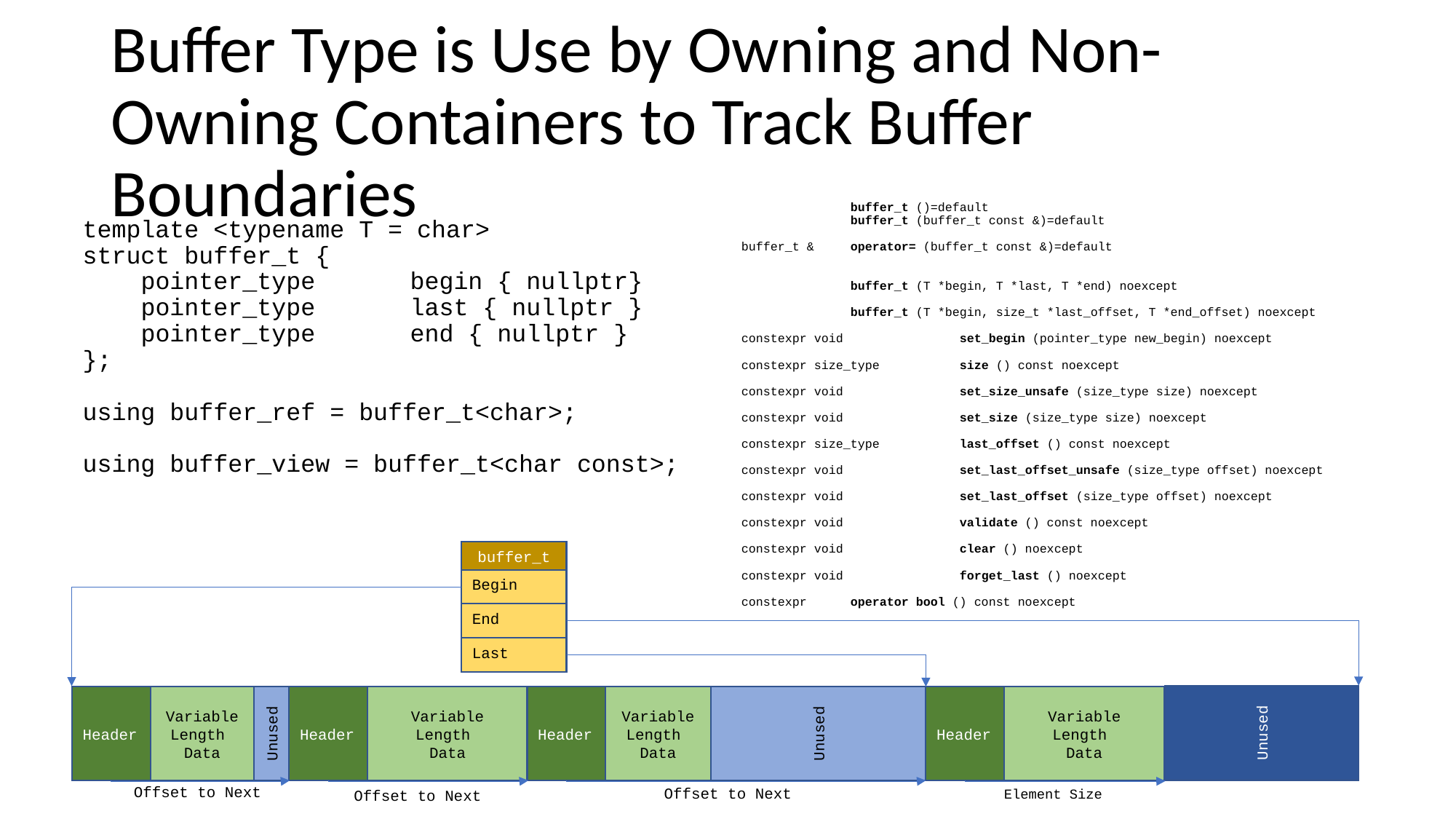

# Buffer Type is Use by Owning and Non-Owning Containers to Track Buffer Boundaries
               buffer_t ()=default
 	buffer_t (buffer_t const &)=default

buffer_t & 	operator= (buffer_t const &)=default

 	buffer_t (T *begin, T *last, T *end) noexcept

 	buffer_t (T *begin, size_t *last_offset, T *end_offset) noexcept

constexpr void 	set_begin (pointer_type new_begin) noexcept

constexpr size_type 	size () const noexcept

constexpr void 	set_size_unsafe (size_type size) noexcept

constexpr void 	set_size (size_type size) noexcept

constexpr size_type 	last_offset () const noexcept

constexpr void 	set_last_offset_unsafe (size_type offset) noexcept

constexpr void 	set_last_offset (size_type offset) noexcept

constexpr void 	validate () const noexcept

constexpr void 	clear () noexcept

constexpr void 	forget_last () noexcept

constexpr 	operator bool () const noexcept
template <typename T = char>
struct buffer_t {
    pointer_type 	begin { nullptr}
    pointer_type 	last { nullptr }
    pointer_type 	end { nullptr }
};

using buffer_ref = buffer_t<char>;

using buffer_view = buffer_t<char const>;

buffer_t
Begin
End
Last

Unused

Header
Variable
Length
Data
Unused
Header

Variable
Length
Data
Header
Variable
Length
Data
Unused
Header

Variable
Length
Data

Offset to Next
Offset to Next
Element Size
Offset to Next